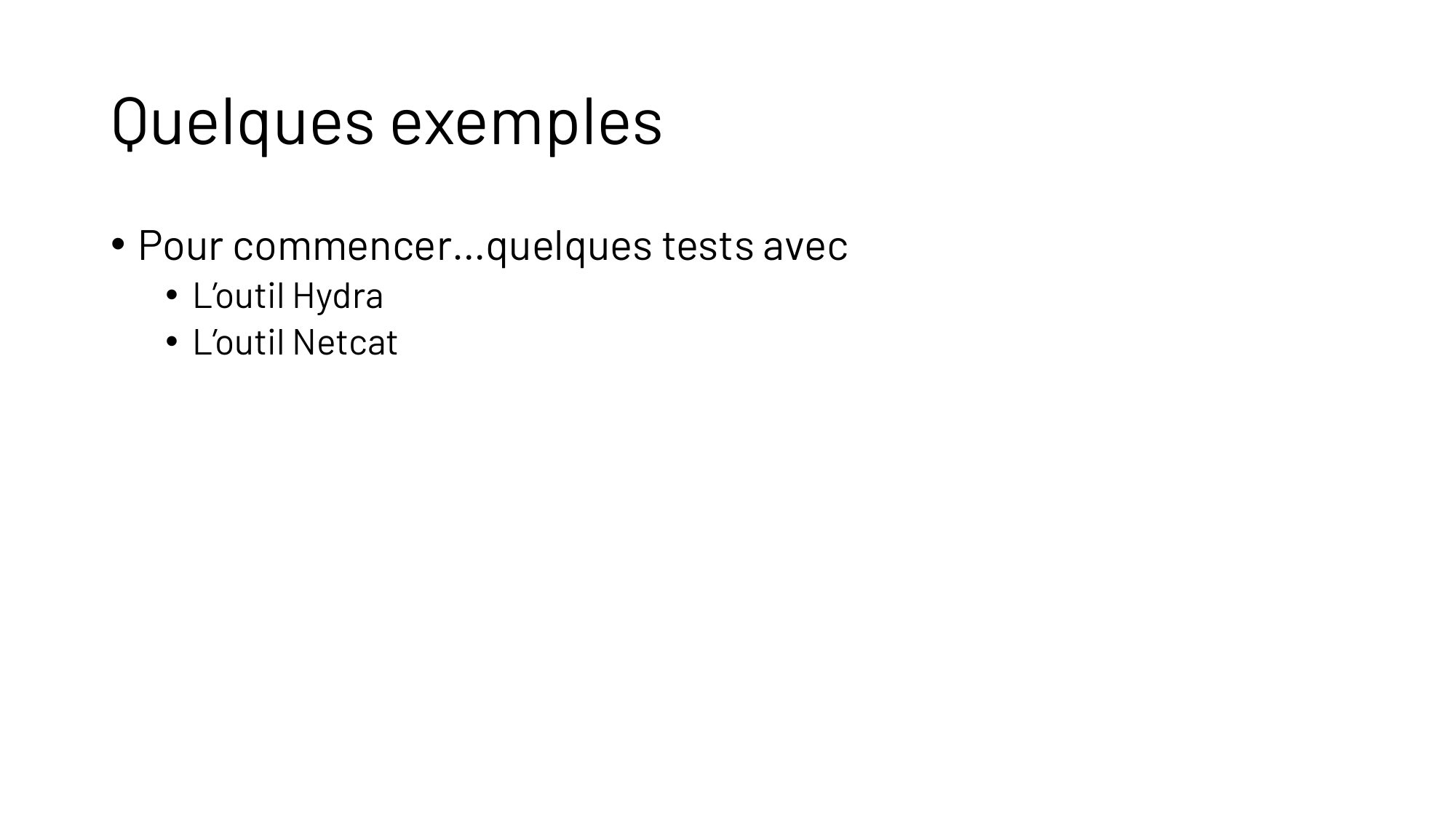

# Quelques exemples
Pour commencer…quelques tests avec
L’outil Hydra
L’outil Netcat